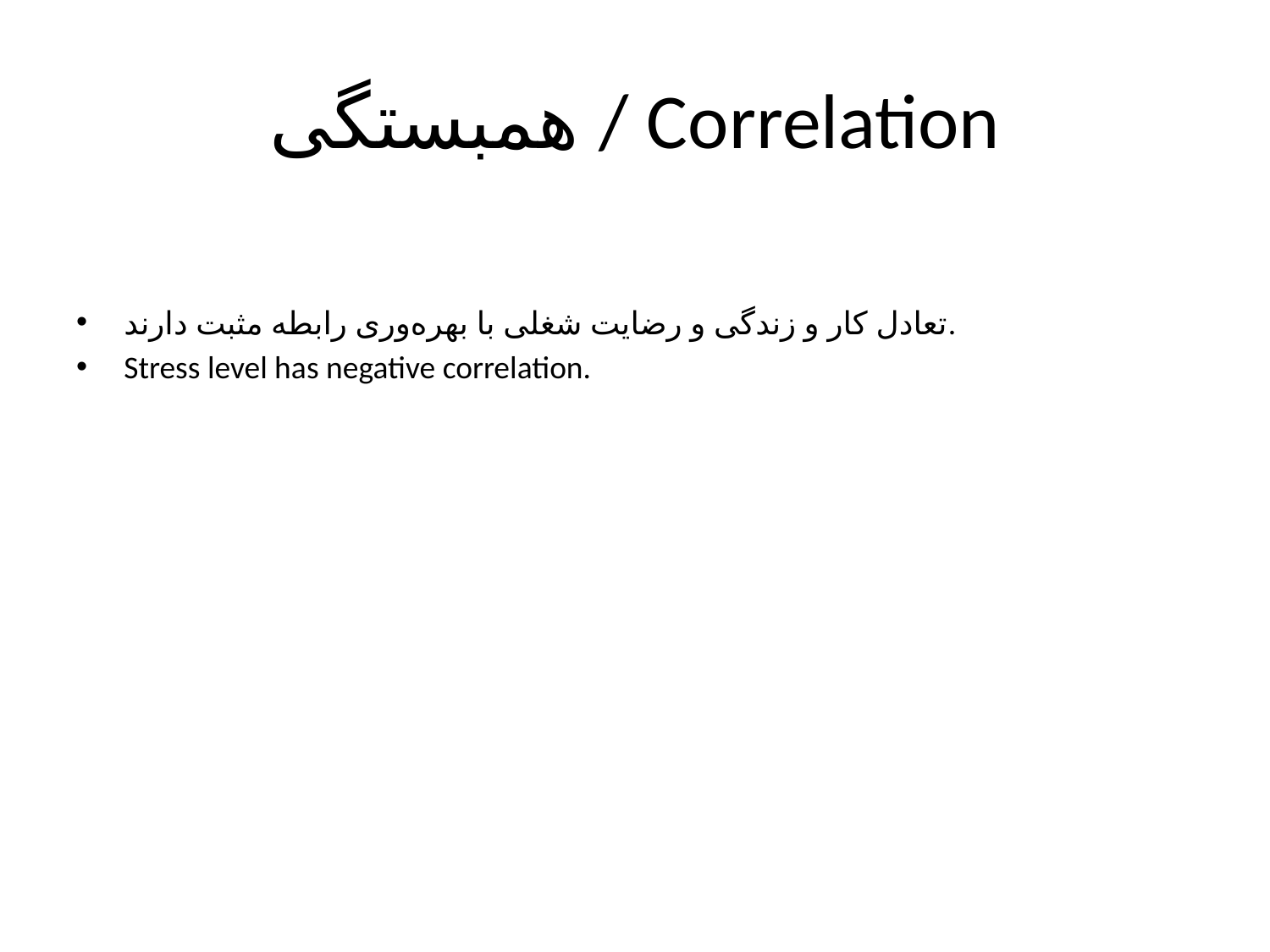

# همبستگی / Correlation

تعادل کار و زندگی و رضایت شغلی با بهره‌وری رابطه مثبت دارند.
Stress level has negative correlation.